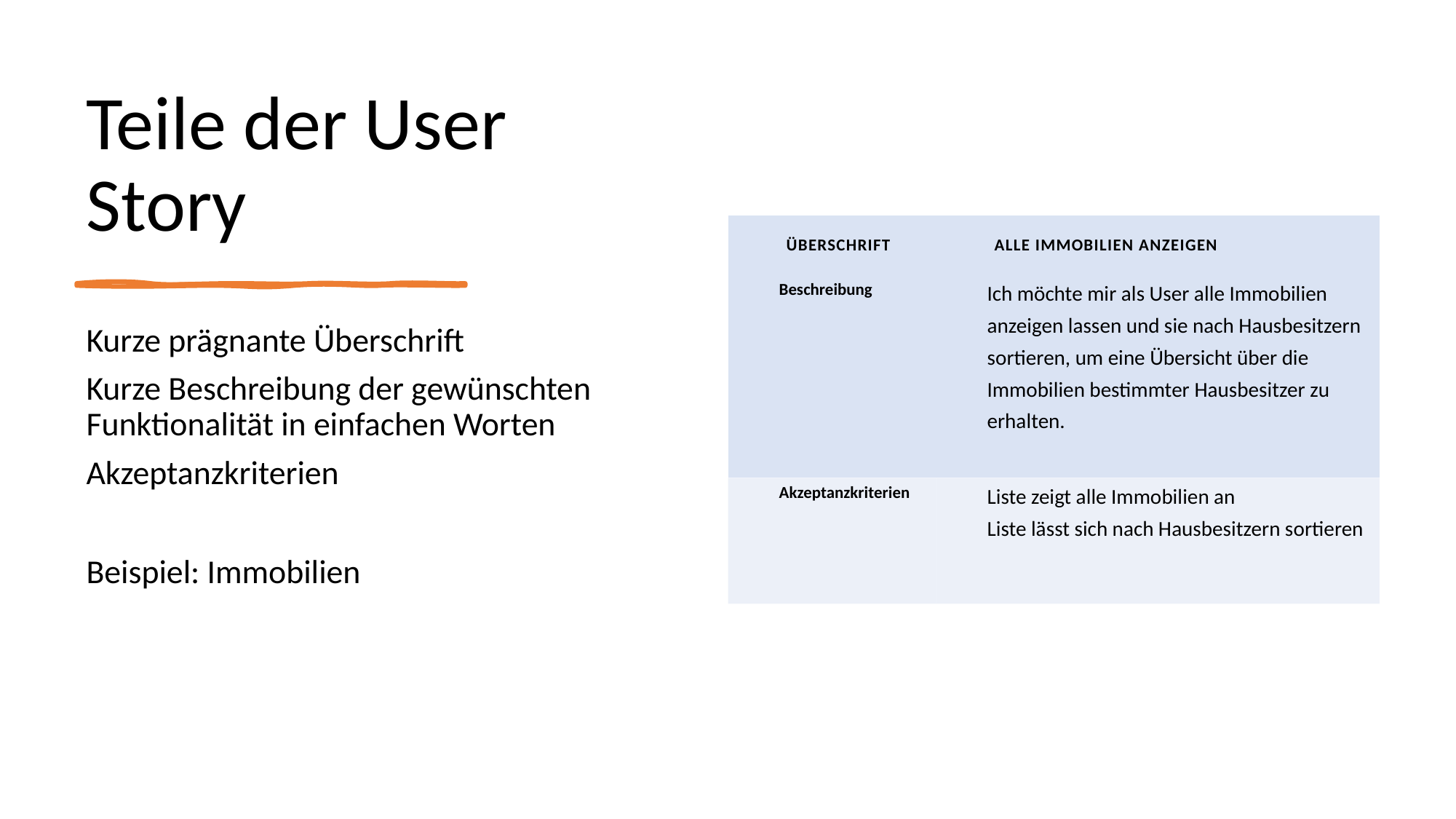

# Teile der User Story
| Überschrift | Alle Immobilien anzeigen |
| --- | --- |
| Beschreibung | Ich möchte mir als User alle Immobilien anzeigen lassen und sie nach Hausbesitzern sortieren, um eine Übersicht über die Immobilien bestimmter Hausbesitzer zu erhalten. |
| Akzeptanzkriterien | Liste zeigt alle Immobilien an Liste lässt sich nach Hausbesitzern sortieren |

Kurze prägnante Überschrift
Kurze Beschreibung der gewünschten Funktionalität in einfachen Worten
Akzeptanzkriterien

Beispiel: Immobilien